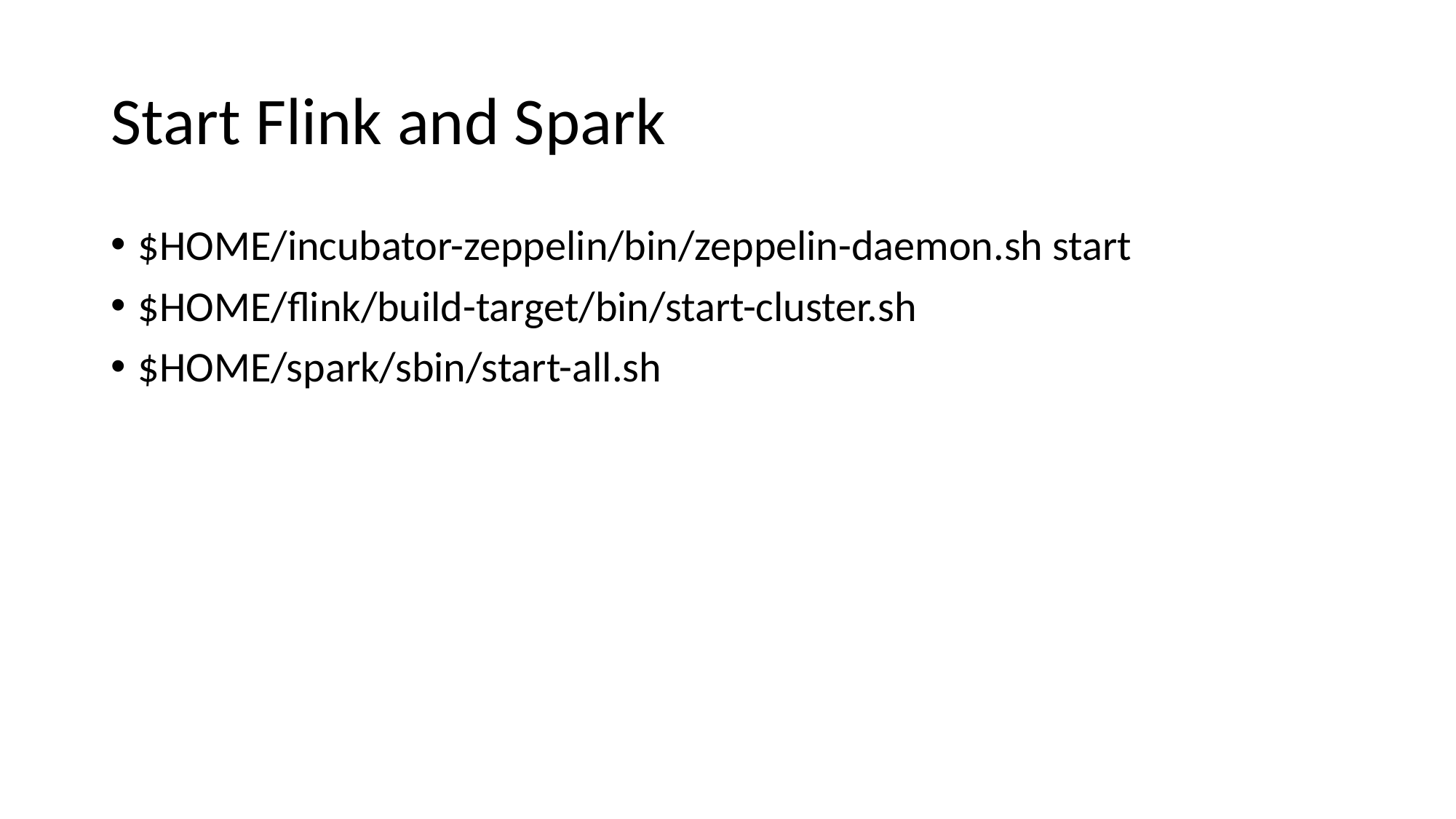

# Start Flink and Spark
$HOME/incubator-zeppelin/bin/zeppelin-daemon.sh start
$HOME/flink/build-target/bin/start-cluster.sh
$HOME/spark/sbin/start-all.sh